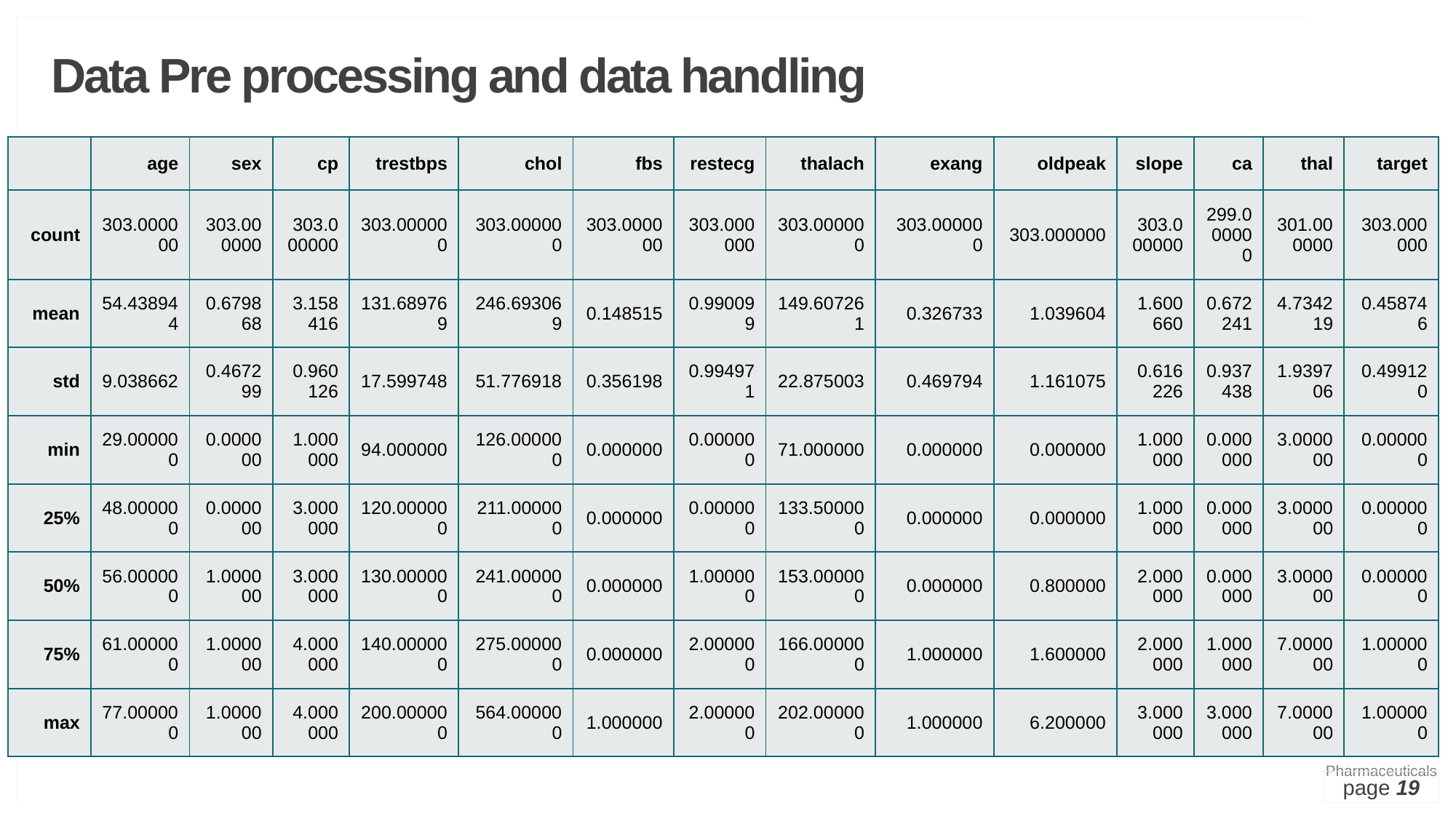

# Data Pre processing and data handling
|  | age | sex | cp | trestbps | chol | fbs | restecg | thalach | exang | oldpeak | slope | ca | thal | target |
| --- | --- | --- | --- | --- | --- | --- | --- | --- | --- | --- | --- | --- | --- | --- |
| count | 303.000000 | 303.000000 | 303.000000 | 303.000000 | 303.000000 | 303.000000 | 303.000000 | 303.000000 | 303.000000 | 303.000000 | 303.000000 | 299.000000 | 301.000000 | 303.000000 |
| mean | 54.438944 | 0.679868 | 3.158416 | 131.689769 | 246.693069 | 0.148515 | 0.990099 | 149.607261 | 0.326733 | 1.039604 | 1.600660 | 0.672241 | 4.734219 | 0.458746 |
| std | 9.038662 | 0.467299 | 0.960126 | 17.599748 | 51.776918 | 0.356198 | 0.994971 | 22.875003 | 0.469794 | 1.161075 | 0.616226 | 0.937438 | 1.939706 | 0.499120 |
| min | 29.000000 | 0.000000 | 1.000000 | 94.000000 | 126.000000 | 0.000000 | 0.000000 | 71.000000 | 0.000000 | 0.000000 | 1.000000 | 0.000000 | 3.000000 | 0.000000 |
| 25% | 48.000000 | 0.000000 | 3.000000 | 120.000000 | 211.000000 | 0.000000 | 0.000000 | 133.500000 | 0.000000 | 0.000000 | 1.000000 | 0.000000 | 3.000000 | 0.000000 |
| 50% | 56.000000 | 1.000000 | 3.000000 | 130.000000 | 241.000000 | 0.000000 | 1.000000 | 153.000000 | 0.000000 | 0.800000 | 2.000000 | 0.000000 | 3.000000 | 0.000000 |
| 75% | 61.000000 | 1.000000 | 4.000000 | 140.000000 | 275.000000 | 0.000000 | 2.000000 | 166.000000 | 1.000000 | 1.600000 | 2.000000 | 1.000000 | 7.000000 | 1.000000 |
| max | 77.000000 | 1.000000 | 4.000000 | 200.000000 | 564.000000 | 1.000000 | 2.000000 | 202.000000 | 1.000000 | 6.200000 | 3.000000 | 3.000000 | 7.000000 | 1.000000 |

page 19